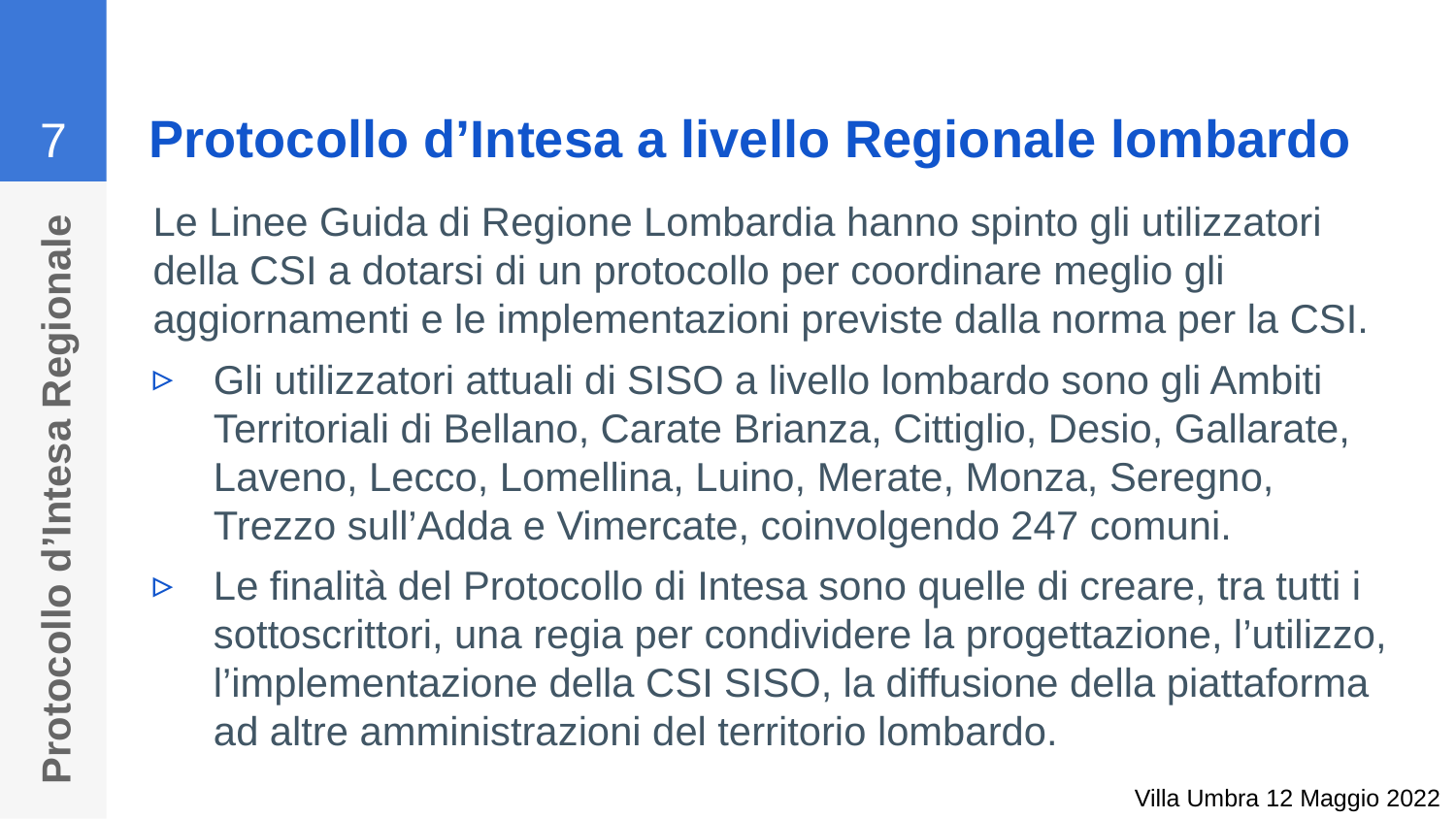

7
# Protocollo d’Intesa a livello Regionale lombardo
Le Linee Guida di Regione Lombardia hanno spinto gli utilizzatori della CSI a dotarsi di un protocollo per coordinare meglio gli aggiornamenti e le implementazioni previste dalla norma per la CSI.
Gli utilizzatori attuali di SISO a livello lombardo sono gli Ambiti Territoriali di Bellano, Carate Brianza, Cittiglio, Desio, Gallarate, Laveno, Lecco, Lomellina, Luino, Merate, Monza, Seregno, Trezzo sull’Adda e Vimercate, coinvolgendo 247 comuni.
Le finalità del Protocollo di Intesa sono quelle di creare, tra tutti i sottoscrittori, una regia per condividere la progettazione, l’utilizzo, l’implementazione della CSI SISO, la diffusione della piattaforma ad altre amministrazioni del territorio lombardo.
Protocollo d’Intesa Regionale